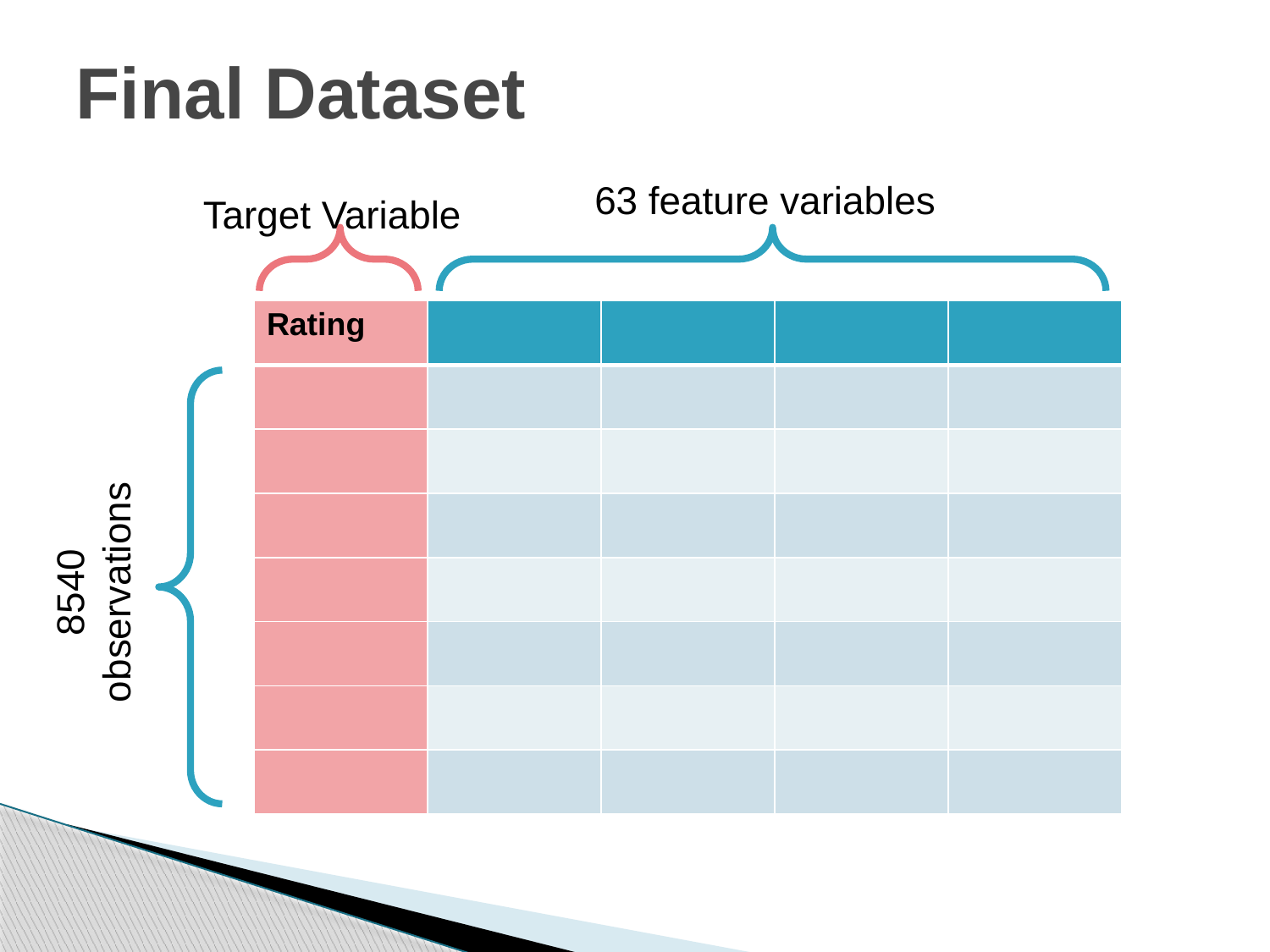

# Final Dataset
63 feature variables

Target Variable
| Rating |  |  |  |  |
| --- | --- | --- | --- | --- |
|  |  |  |  |  |
|  |  |  |  |  |
|  |  |  |  |  |
|  |  |  |  |  |
|  |  |  |  |  |
|  |  |  |  |  |
|  |  |  |  |  |

8540 observations